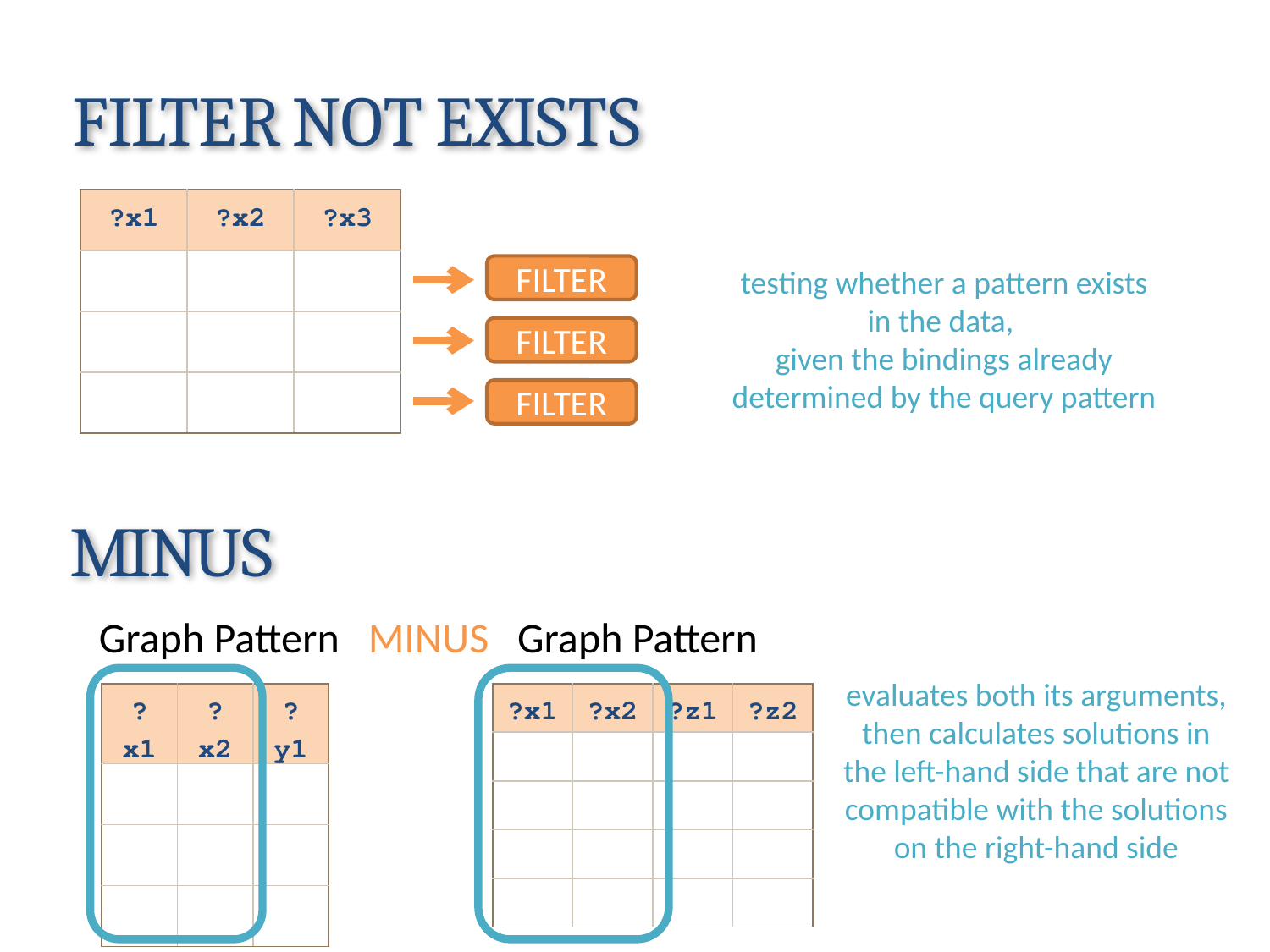

FILTER NOT EXISTS
| ?x1 | ?x2 | ?x3 |
| --- | --- | --- |
|  |  |  |
|  |  |  |
|  |  |  |
FILTER
testing whether a pattern exists in the data,
given the bindings already determined by the query pattern
FILTER
FILTER
MINUS
Graph Pattern   MINUS   Graph Pattern

evaluates both its arguments, then calculates solutions in the left-hand side that are not compatible with the solutions on the right-hand side
| ?x1 | ?x2 | ?y1 |
| --- | --- | --- |
|  |  |  |
|  |  |  |
|  |  |  |
| ?x1 | ?x2 | ?z1 | ?z2 |
| --- | --- | --- | --- |
|  |  |  |  |
|  |  |  |  |
|  |  |  |  |
|  |  |  |  |